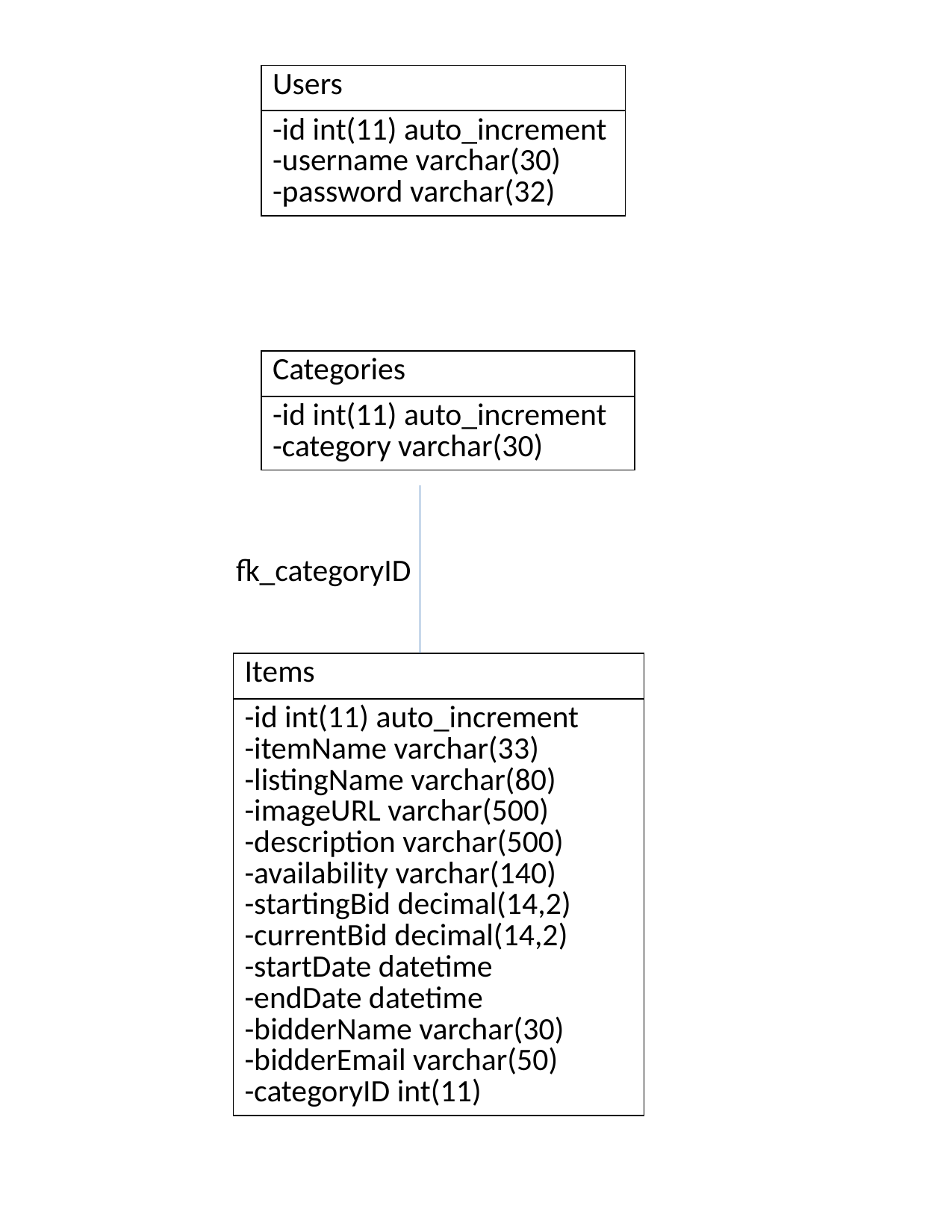

| Users |
| --- |
| -id int(11) auto\_increment -username varchar(30) -password varchar(32) |
| Categories |
| --- |
| -id int(11) auto\_increment -category varchar(30) |
fk_categoryID
| Items |
| --- |
| -id int(11) auto\_increment -itemName varchar(33) -listingName varchar(80) -imageURL varchar(500) -description varchar(500) -availability varchar(140) -startingBid decimal(14,2) -currentBid decimal(14,2) -startDate datetime -endDate datetime -bidderName varchar(30) -bidderEmail varchar(50) -categoryID int(11) |